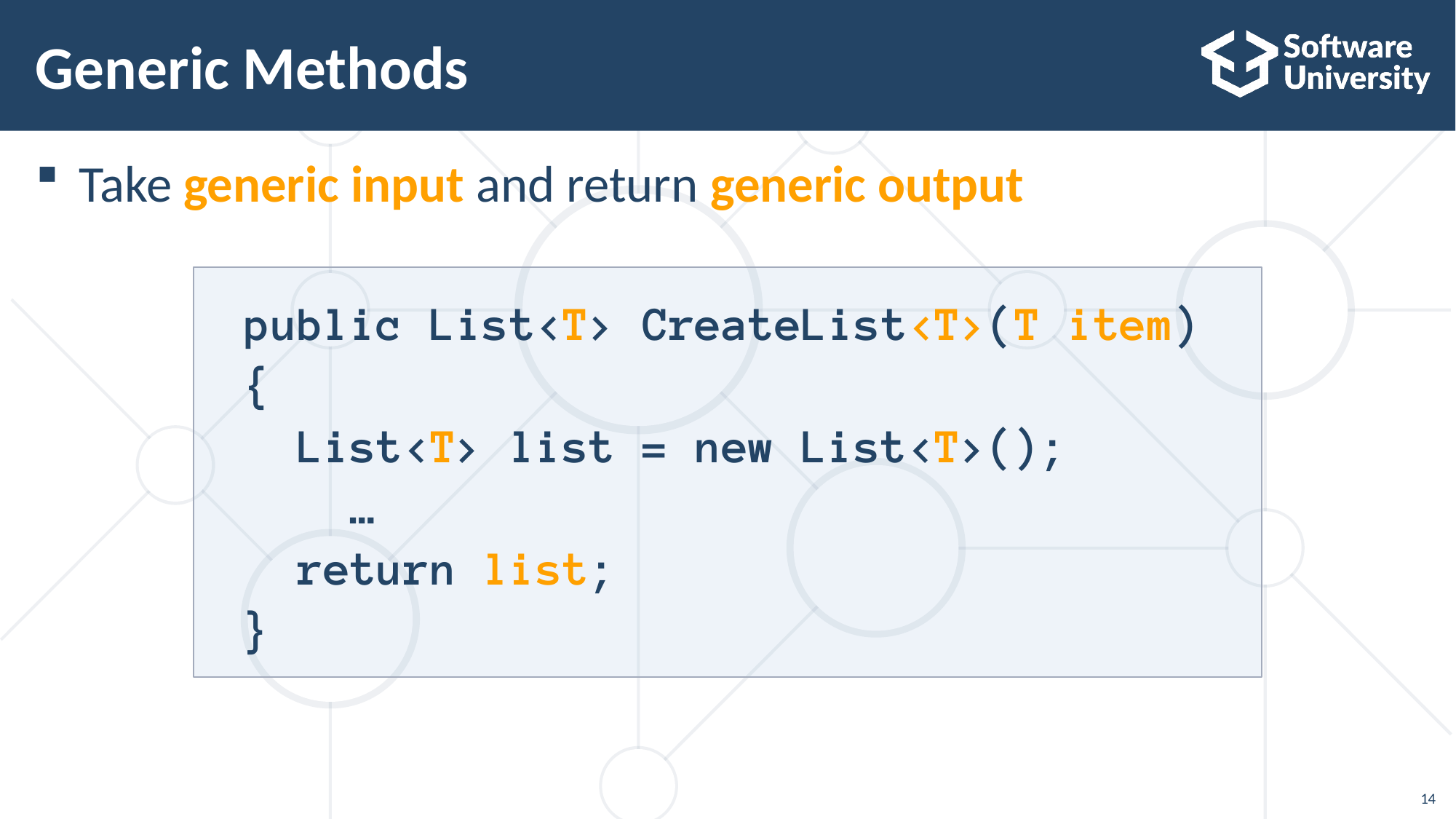

# Generic Methods
Take generic input and return generic output

public List<T> CreateList<T>(T item)
{
  List<T> list = new List<T>();
    …
  return list;
}
14